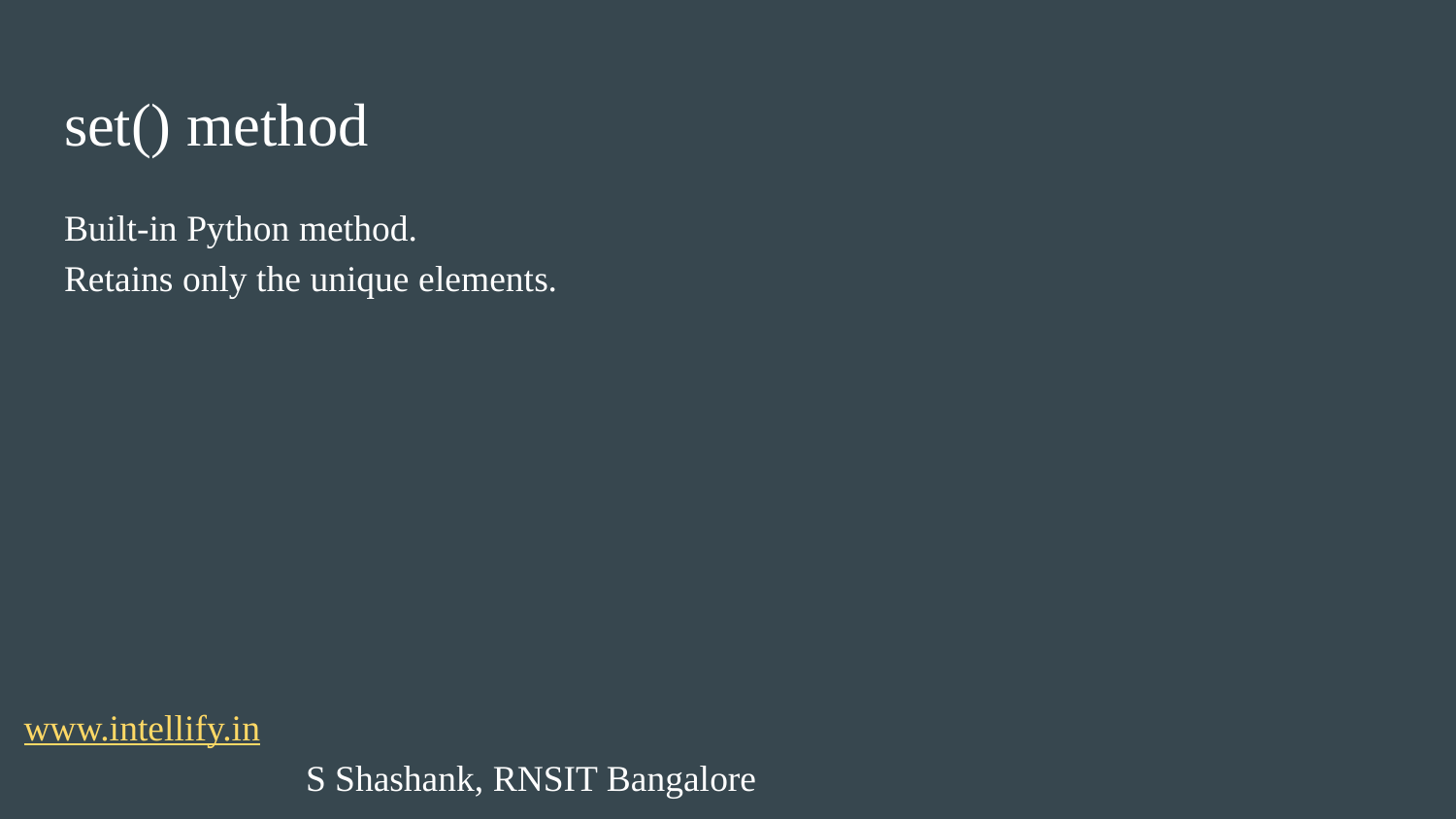

set() method
4
Built-in Python method.
Retains only the unique elements.
4
5
35
25
15
 www.intellify.in							   			S Shashank, RNSIT Bangalore